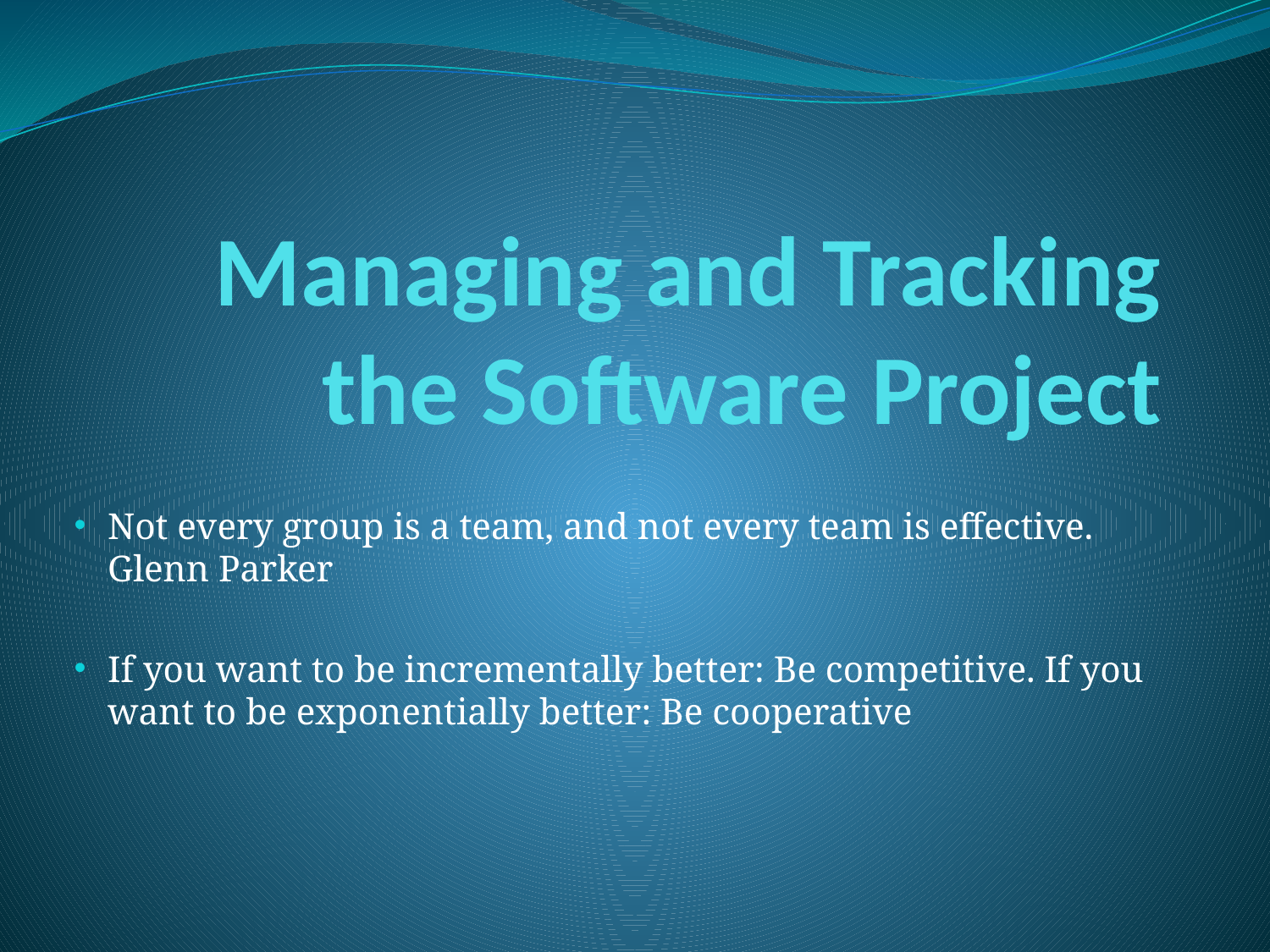

# Managing and Tracking the Software Project
Not every group is a team, and not every team is effective. Glenn Parker

If you want to be incrementally better: Be competitive. If you want to be exponentially better: Be cooperative